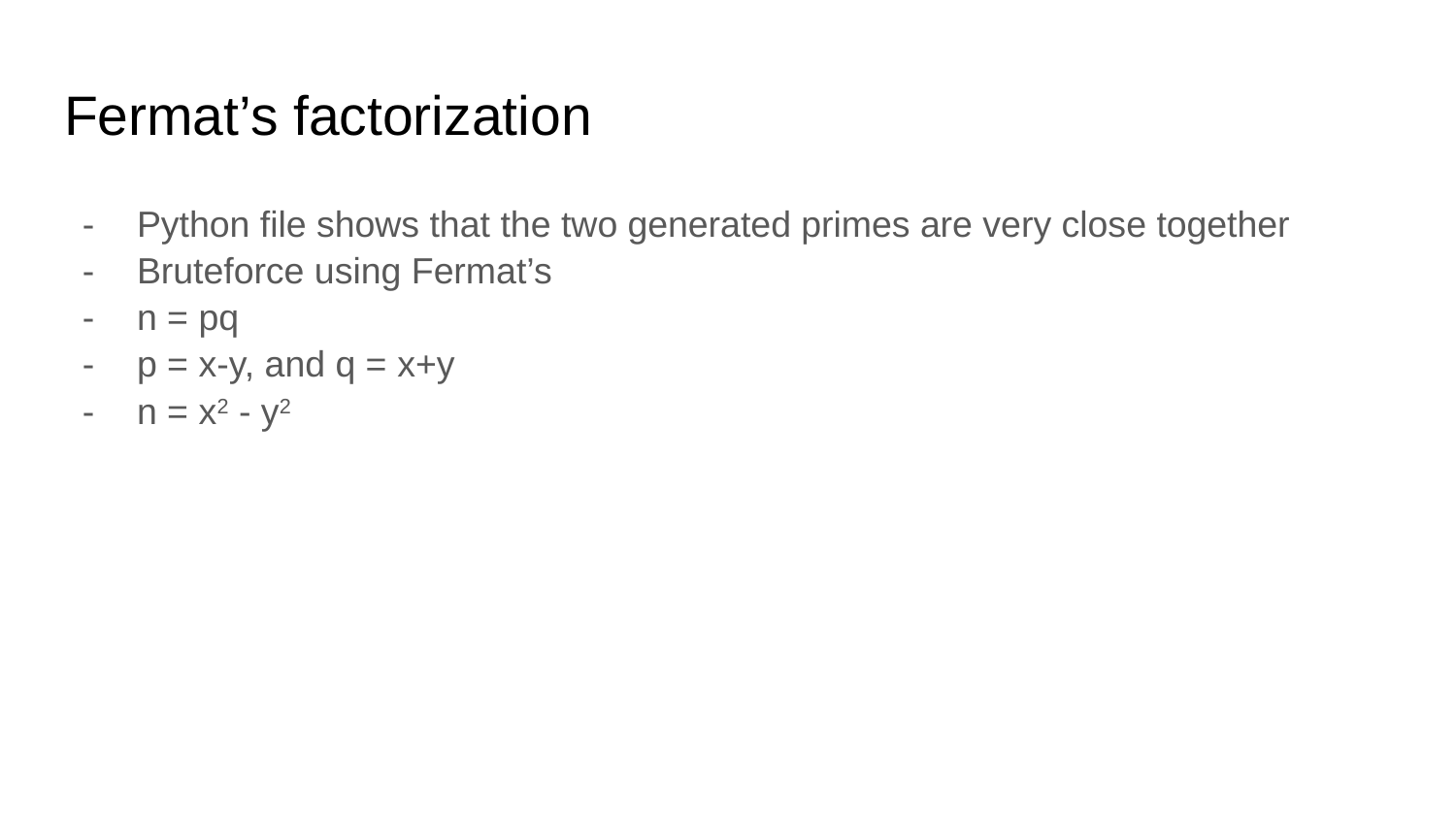

# Fermat’s factorization
Python file shows that the two generated primes are very close together
Bruteforce using Fermat’s
n = pq
p = x-y, and q = x+y
n = x2 - y2